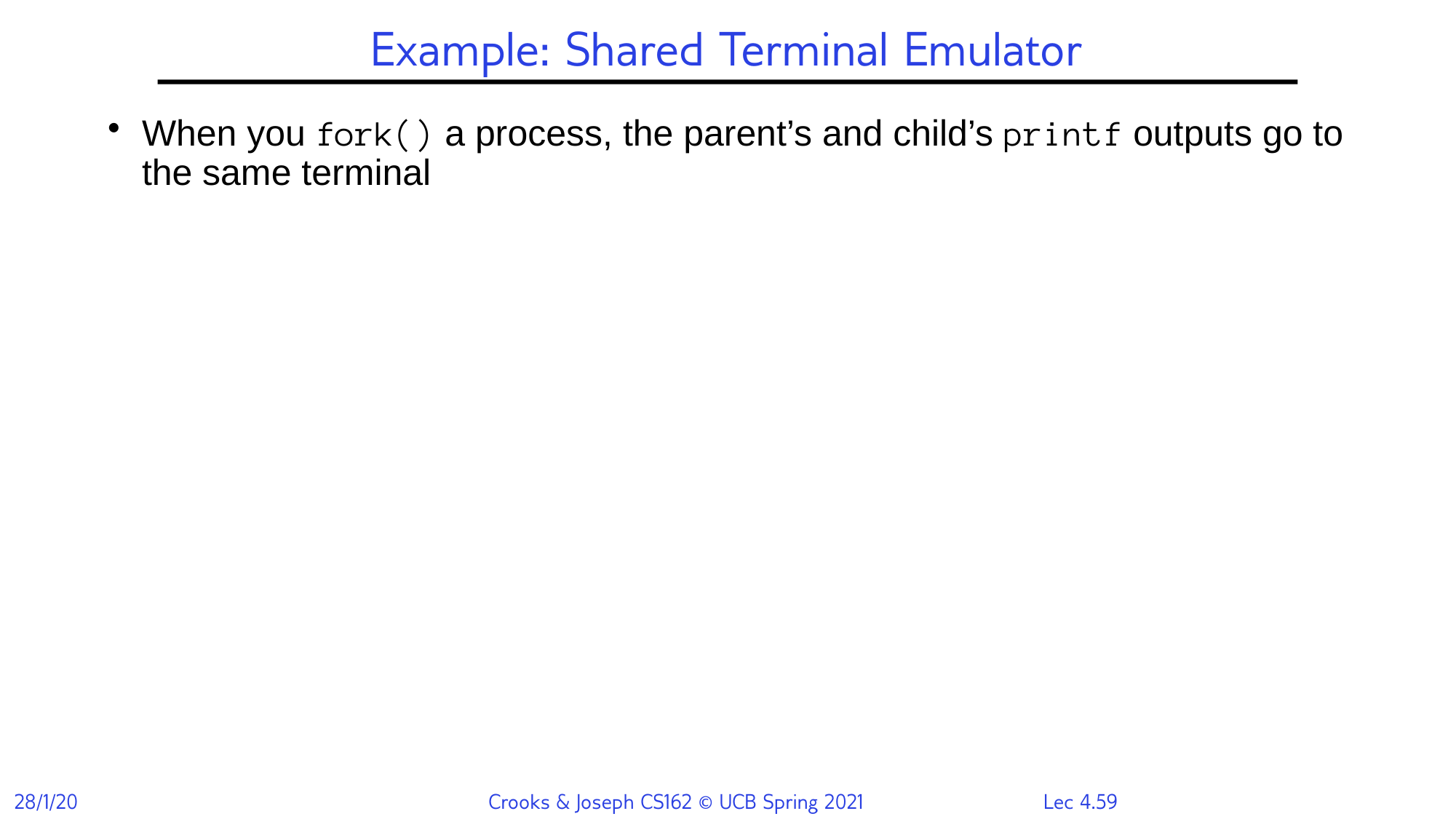

# Example: Shared Terminal Emulator
When you fork() a process, the parent’s and child’s printf outputs go to the same terminal